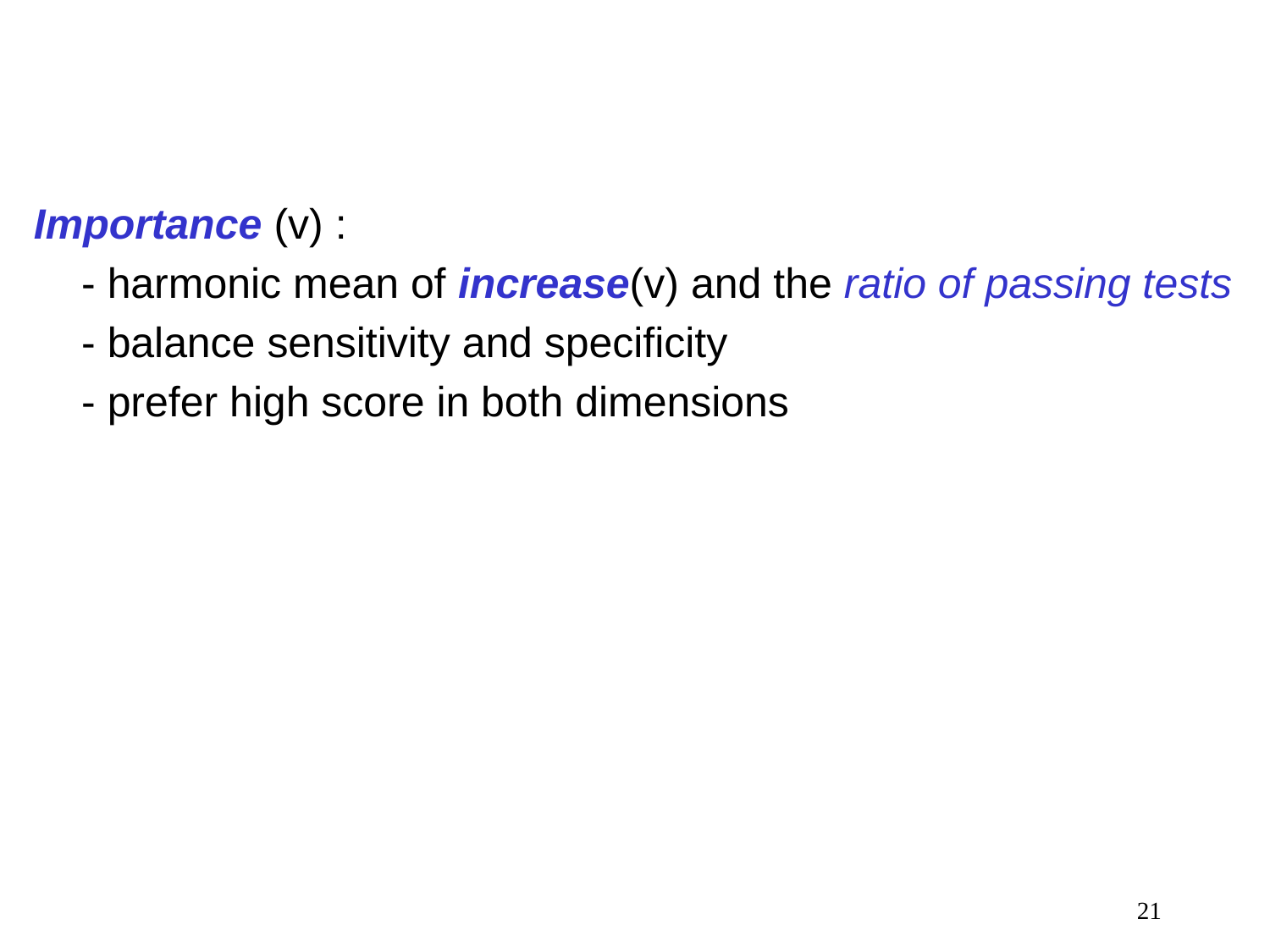

Importance (v) :
    - harmonic mean of increase(v) and the ratio of passing tests
    - balance sensitivity and specificity
    - prefer high score in both dimensions
21